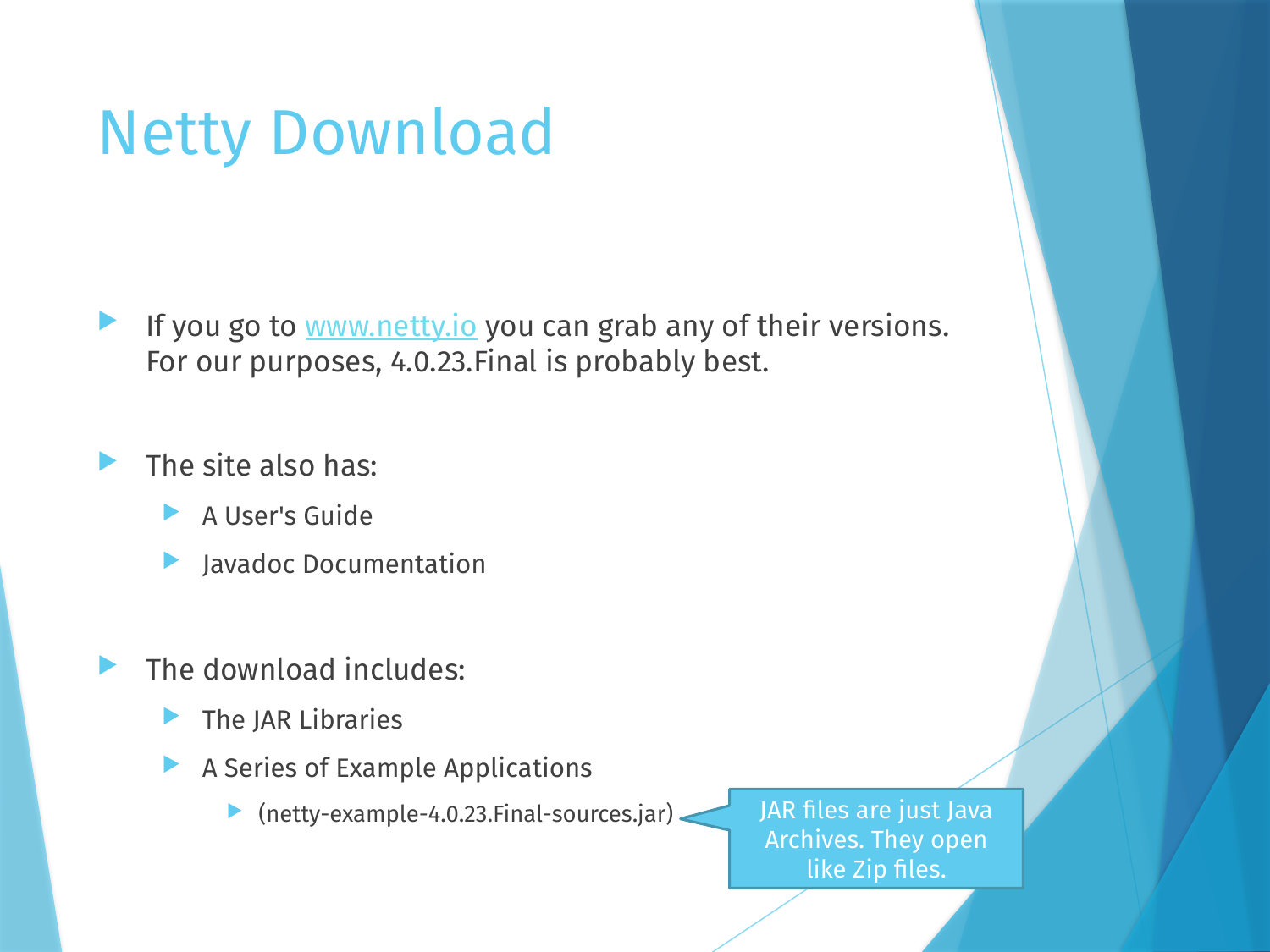

# Netty Download
If you go to www.netty.io you can grab any of their versions. For our purposes, 4.0.23.Final is probably best.

The site also has:
A User's Guide
Javadoc Documentation

The download includes:
The JAR Libraries
A Series of Example Applications
(netty-example-4.0.23.Final-sources.jar)
JAR files are just Java Archives. They open like Zip files.